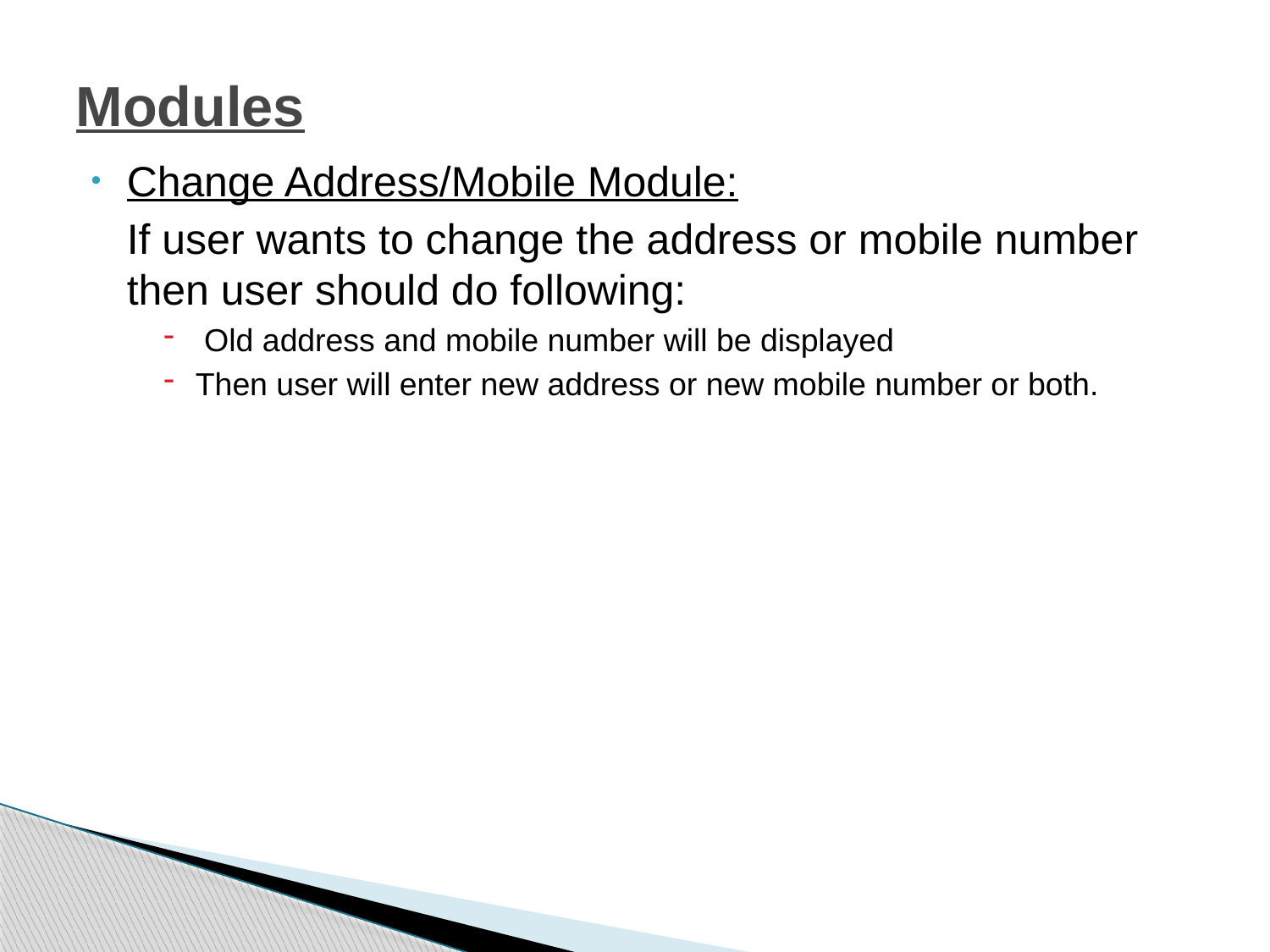

# Modules
Change Address/Mobile Module:
	If user wants to change the address or mobile number then user should do following:
 Old address and mobile number will be displayed
Then user will enter new address or new mobile number or both.